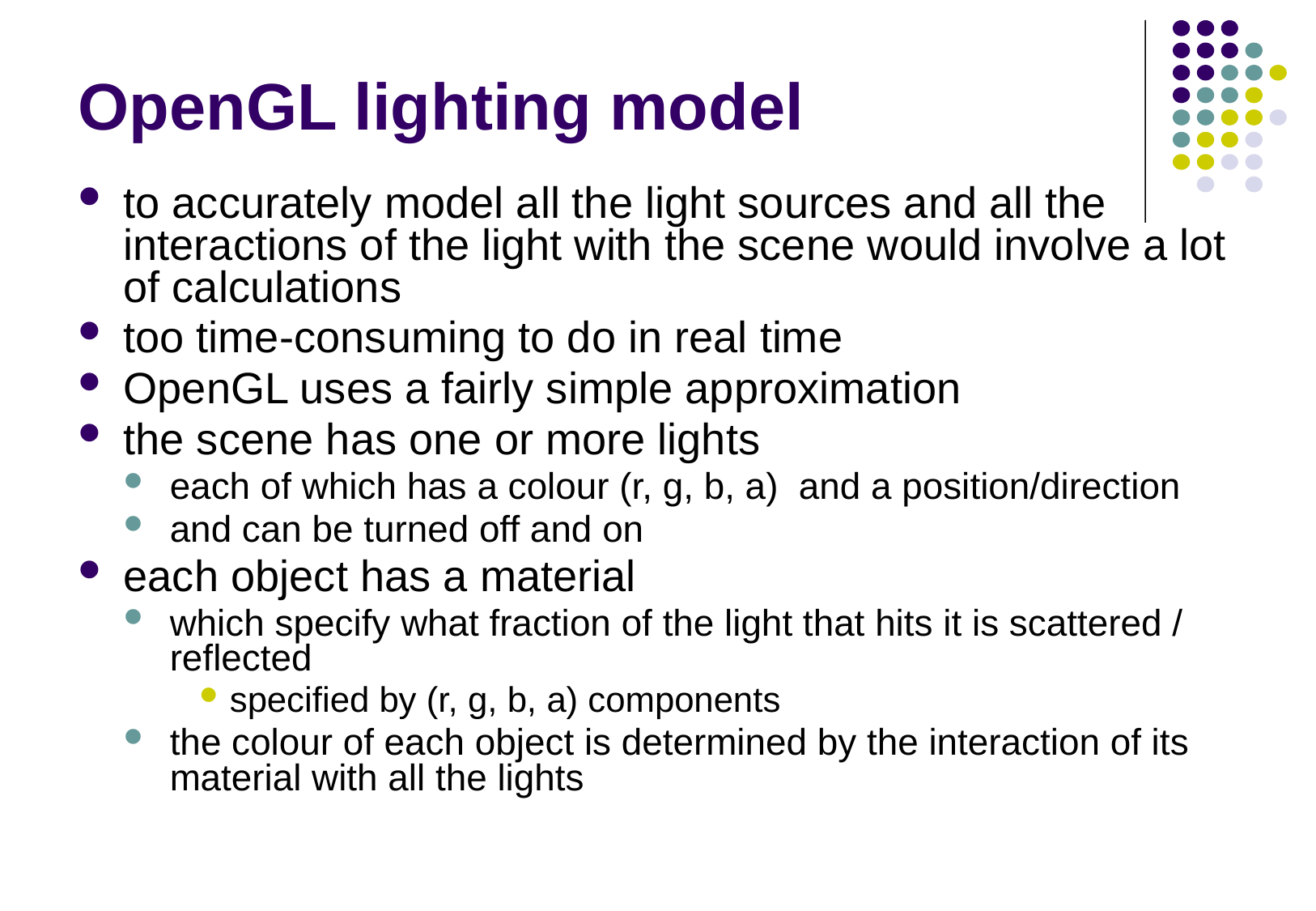

# OpenGL lighting model
to accurately model all the light sources and all the interactions of the light with the scene would involve a lot of calculations
too time-consuming to do in real time
OpenGL uses a fairly simple approximation
the scene has one or more lights
each of which has a colour (r, g, b, a)  and a position/direction
and can be turned off and on
each object has a material
which specify what fraction of the light that hits it is scattered / reflected
specified by (r, g, b, a) components
the colour of each object is determined by the interaction of its material with all the lights